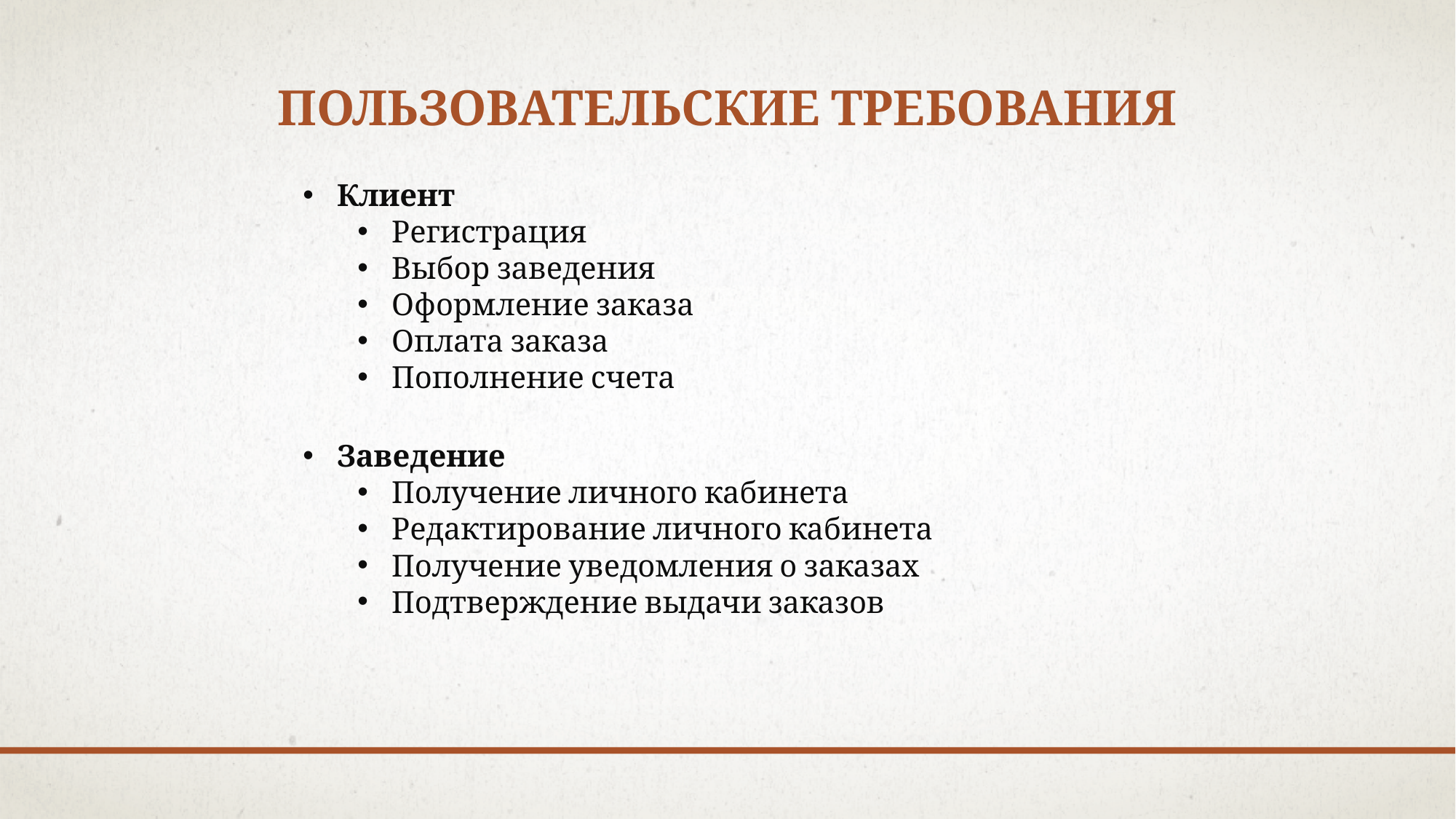

# Пользовательские требования
Клиент
Регистрация
Выбор заведения
Оформление заказа
Оплата заказа
Пополнение счета
Заведение
Получение личного кабинета
Редактирование личного кабинета
Получение уведомления о заказах
Подтверждение выдачи заказов